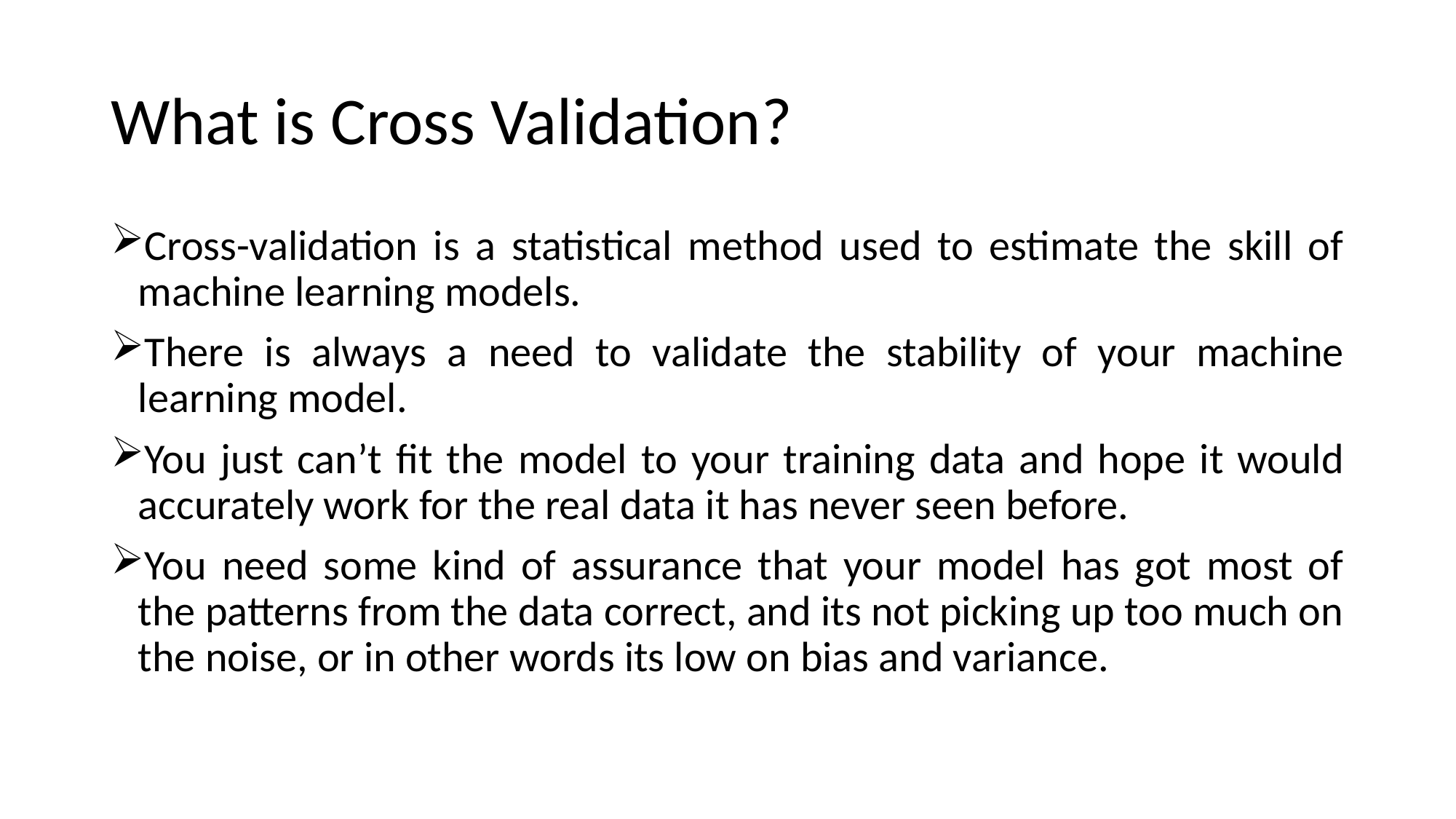

# What is Cross Validation?
Cross-validation is a statistical method used to estimate the skill of machine learning models.
There is always a need to validate the stability of your machine learning model.
You just can’t fit the model to your training data and hope it would accurately work for the real data it has never seen before.
You need some kind of assurance that your model has got most of the patterns from the data correct, and its not picking up too much on the noise, or in other words its low on bias and variance.